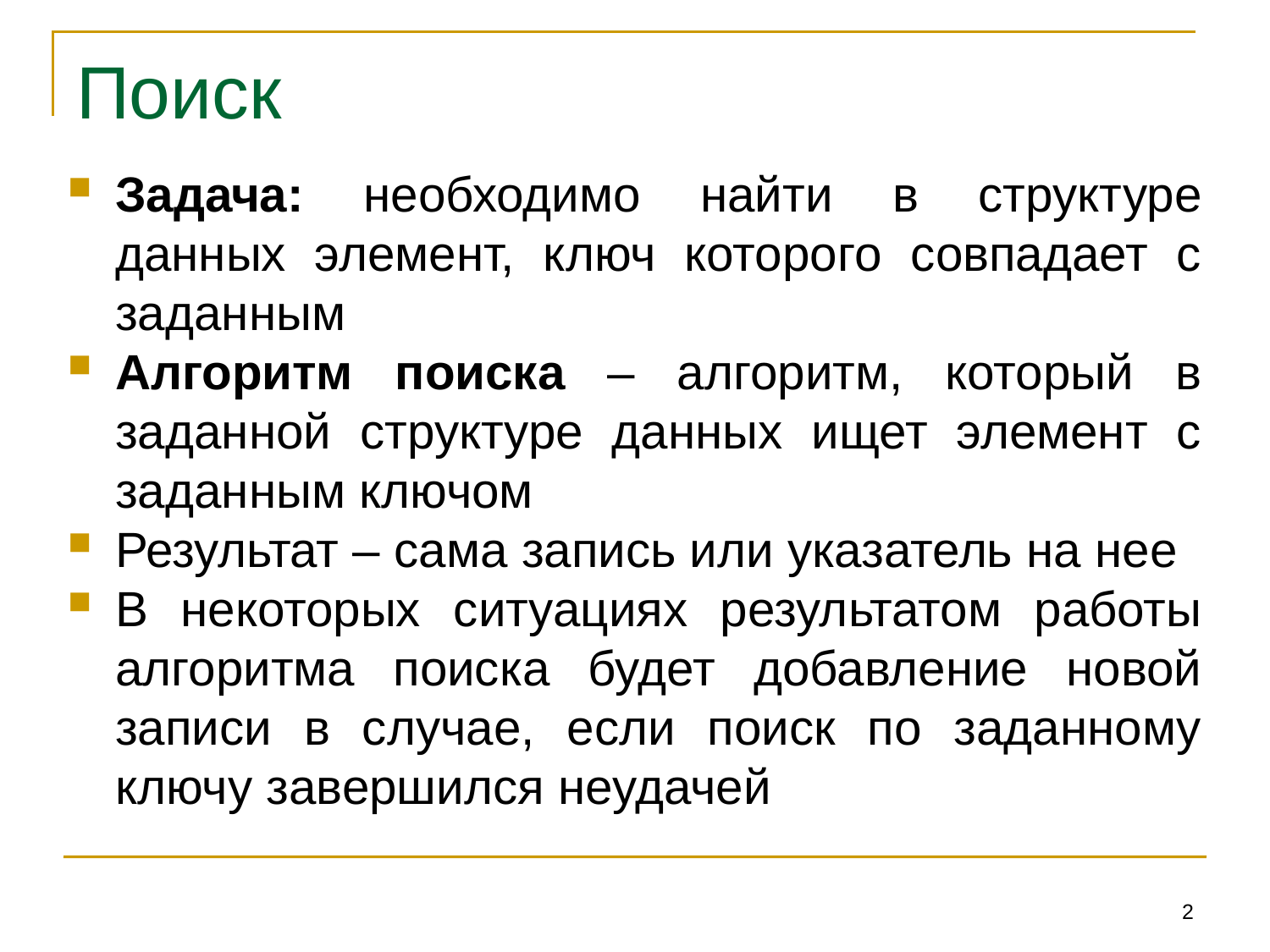

# Поиск
Задача: необходимо найти в структуре данных элемент, ключ которого совпадает с заданным
Алгоритм поиска – алгоритм, который в заданной структуре данных ищет элемент с заданным ключом
Результат – сама запись или указатель на нее
В некоторых ситуациях результатом работы алгоритма поиска будет добавление новой записи в случае, если поиск по заданному ключу завершился неудачей

2